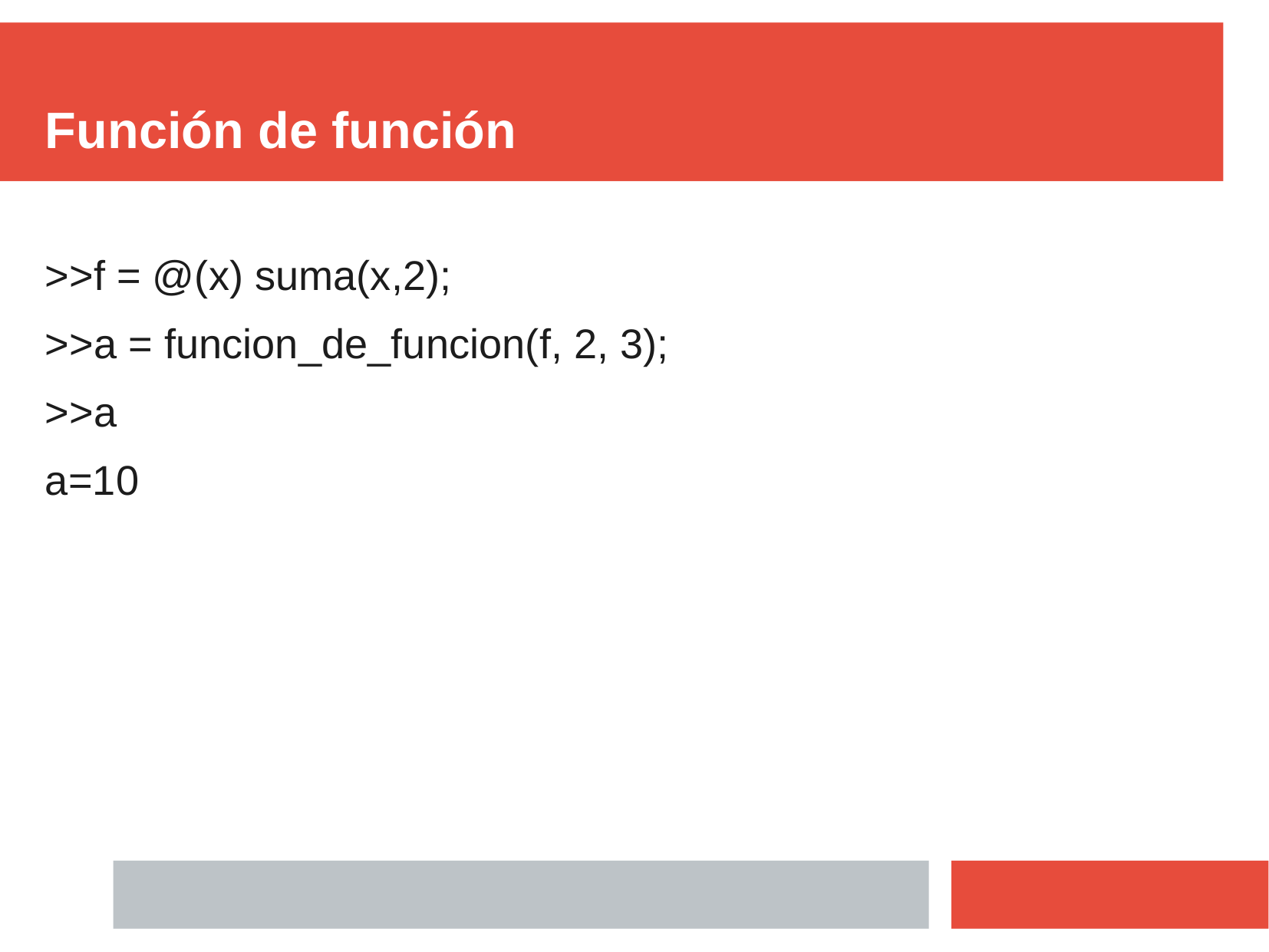

Función de función
>>f = @(x) suma(x,2);
>>a = funcion_de_funcion(f, 2, 3);
>>a
a=10